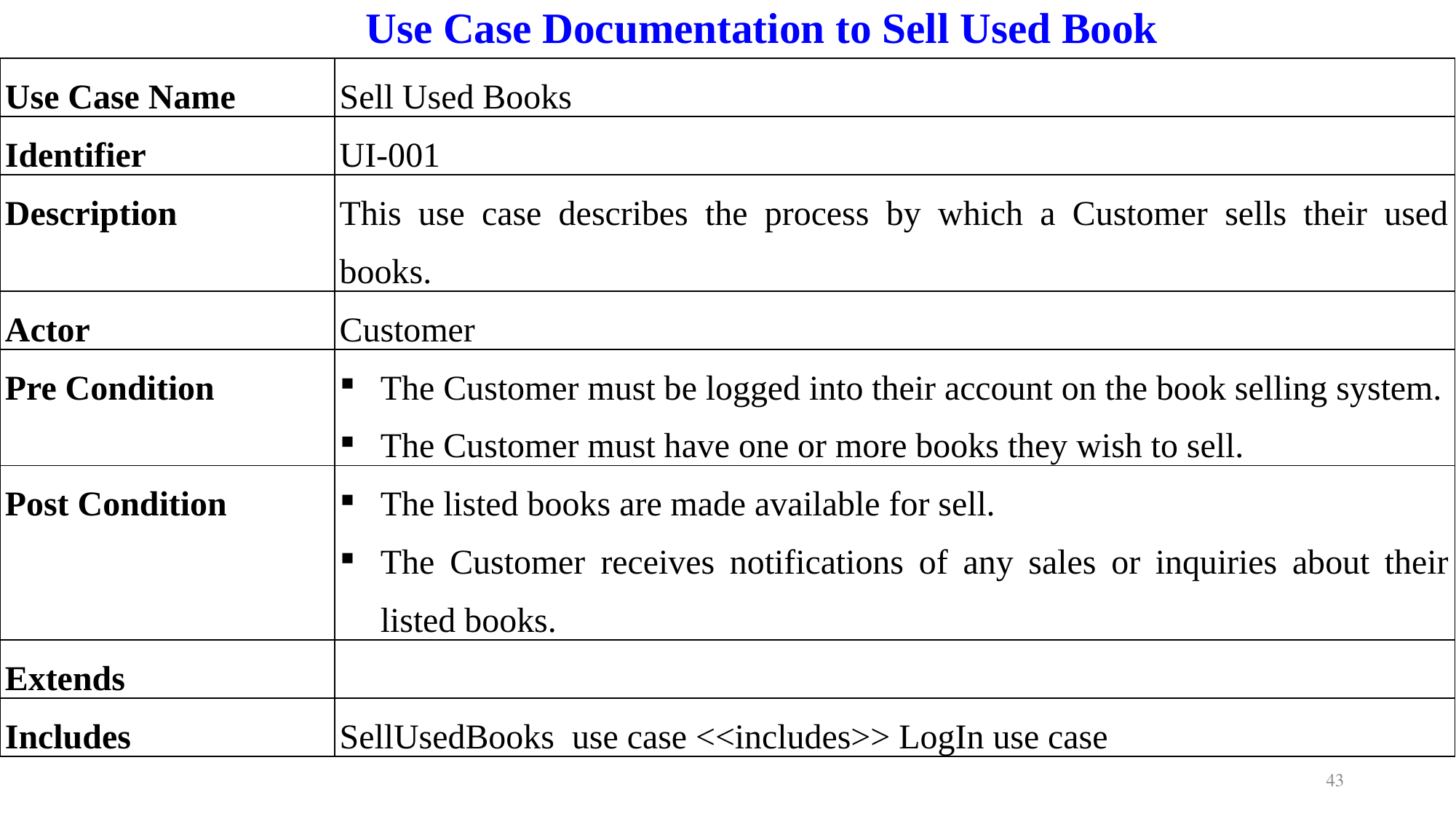

# Use Case Documentation to Sell Used Book
| Use Case Name | Sell Used Books |
| --- | --- |
| Identifier | UI-001 |
| Description | This use case describes the process by which a Customer sells their used books. |
| Actor | Customer |
| Pre Condition | The Customer must be logged into their account on the book selling system. The Customer must have one or more books they wish to sell. |
| Post Condition | The listed books are made available for sell. The Customer receives notifications of any sales or inquiries about their listed books. |
| Extends |  |
| Includes | SellUsedBooks use case <<includes>> LogIn use case |
43